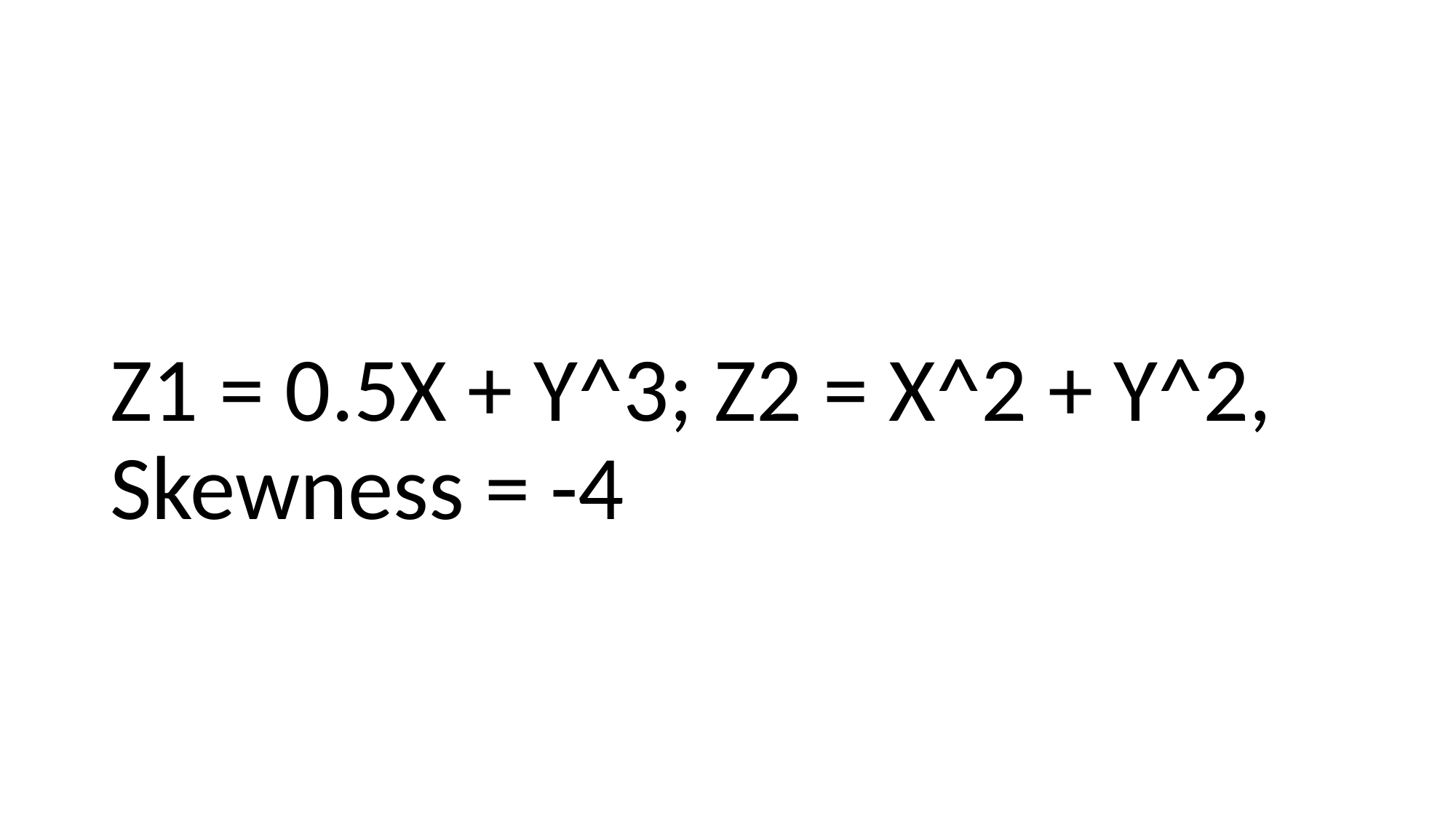

# Z1 = 0.5X + Y^3; Z2 = X^2 + Y^2, Skewness = -4